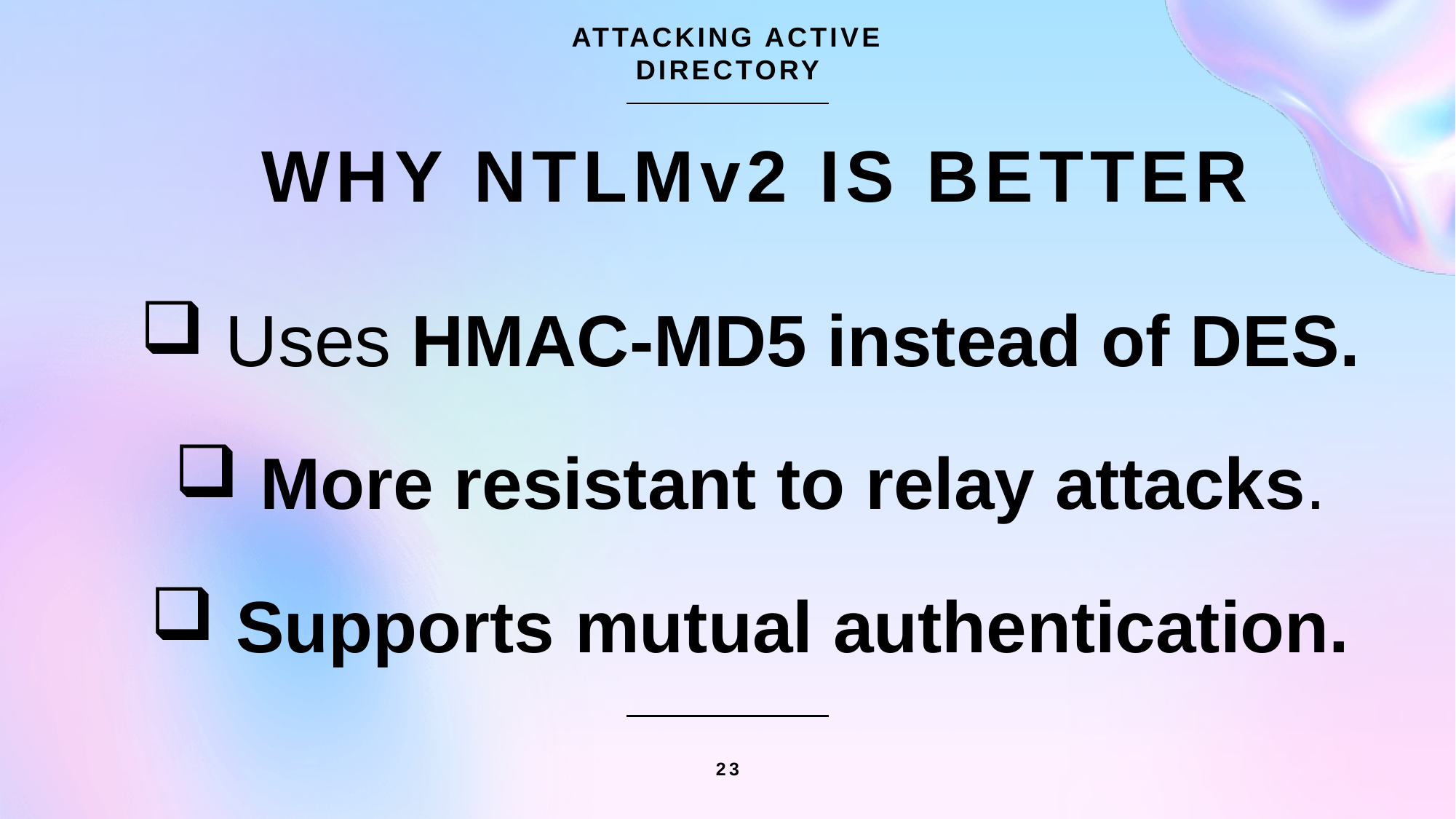

ATTACKING ACTIVE DIRECTORY
# WHY NTLMv2 IS BETTER
 Uses HMAC-MD5 instead of DES.
 More resistant to relay attacks.
 Supports mutual authentication.
23